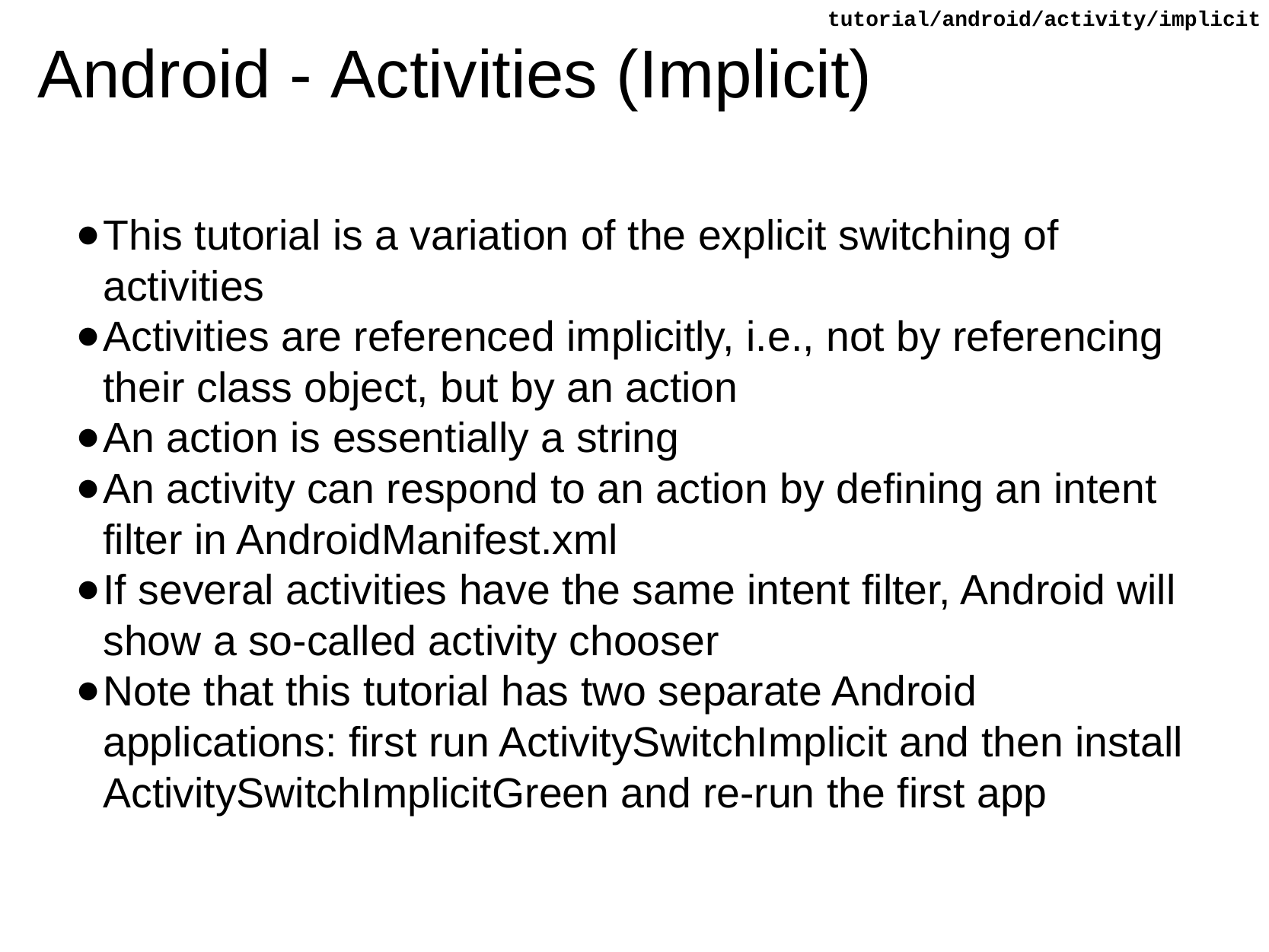

tutorial/android/activity/implicit
# Android - Activities (Implicit)
This tutorial is a variation of the explicit switching of activities
Activities are referenced implicitly, i.e., not by referencing their class object, but by an action
An action is essentially a string
An activity can respond to an action by defining an intent filter in AndroidManifest.xml
If several activities have the same intent filter, Android will show a so-called activity chooser
Note that this tutorial has two separate Android applications: first run ActivitySwitchImplicit and then install ActivitySwitchImplicitGreen and re-run the first app